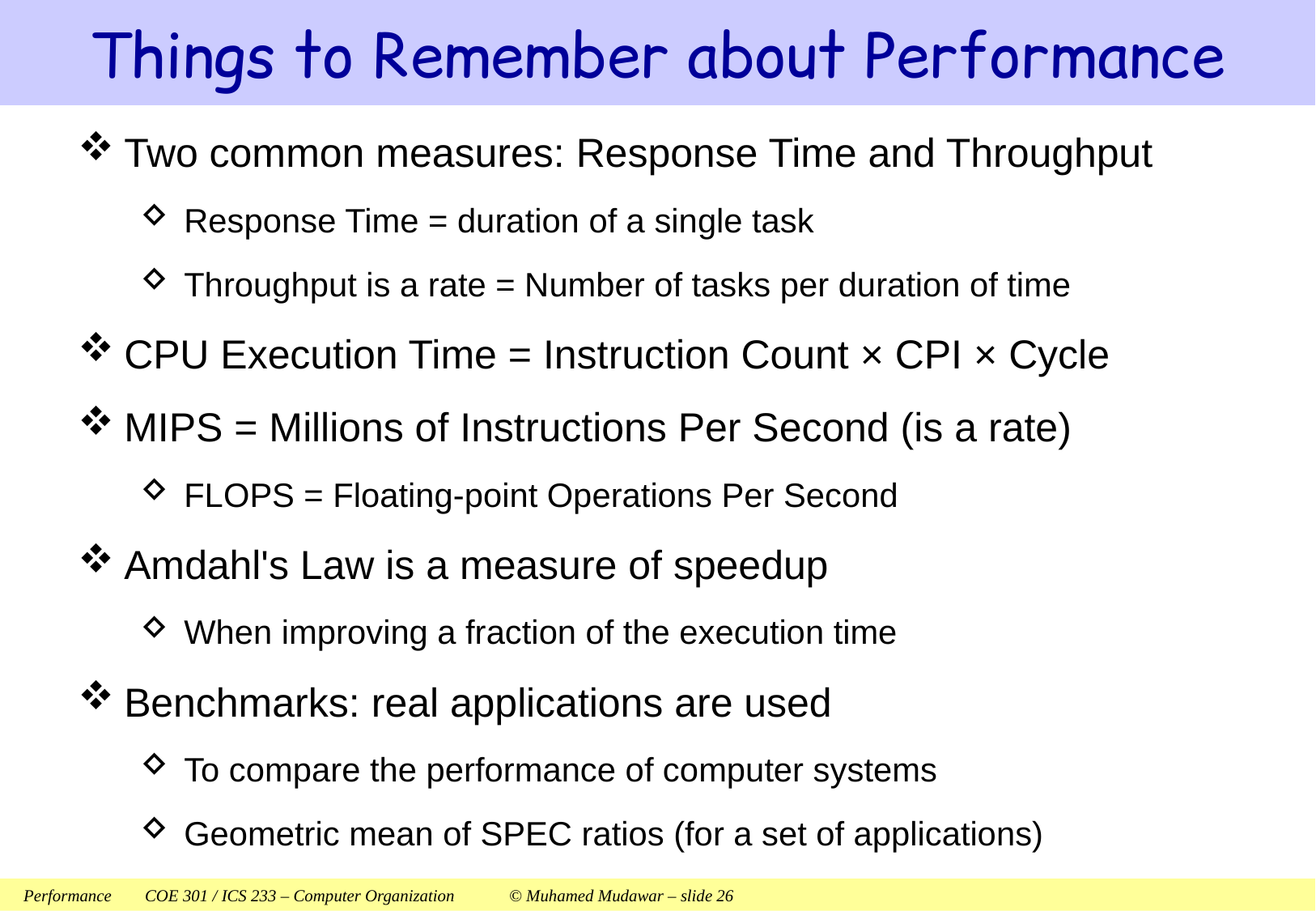

# Things to Remember about Performance
Two common measures: Response Time and Throughput
Response Time = duration of a single task
Throughput is a rate = Number of tasks per duration of time
CPU Execution Time = Instruction Count × CPI × Cycle
MIPS = Millions of Instructions Per Second (is a rate)
FLOPS = Floating-point Operations Per Second
Amdahl's Law is a measure of speedup
When improving a fraction of the execution time
Benchmarks: real applications are used
To compare the performance of computer systems
Geometric mean of SPEC ratios (for a set of applications)